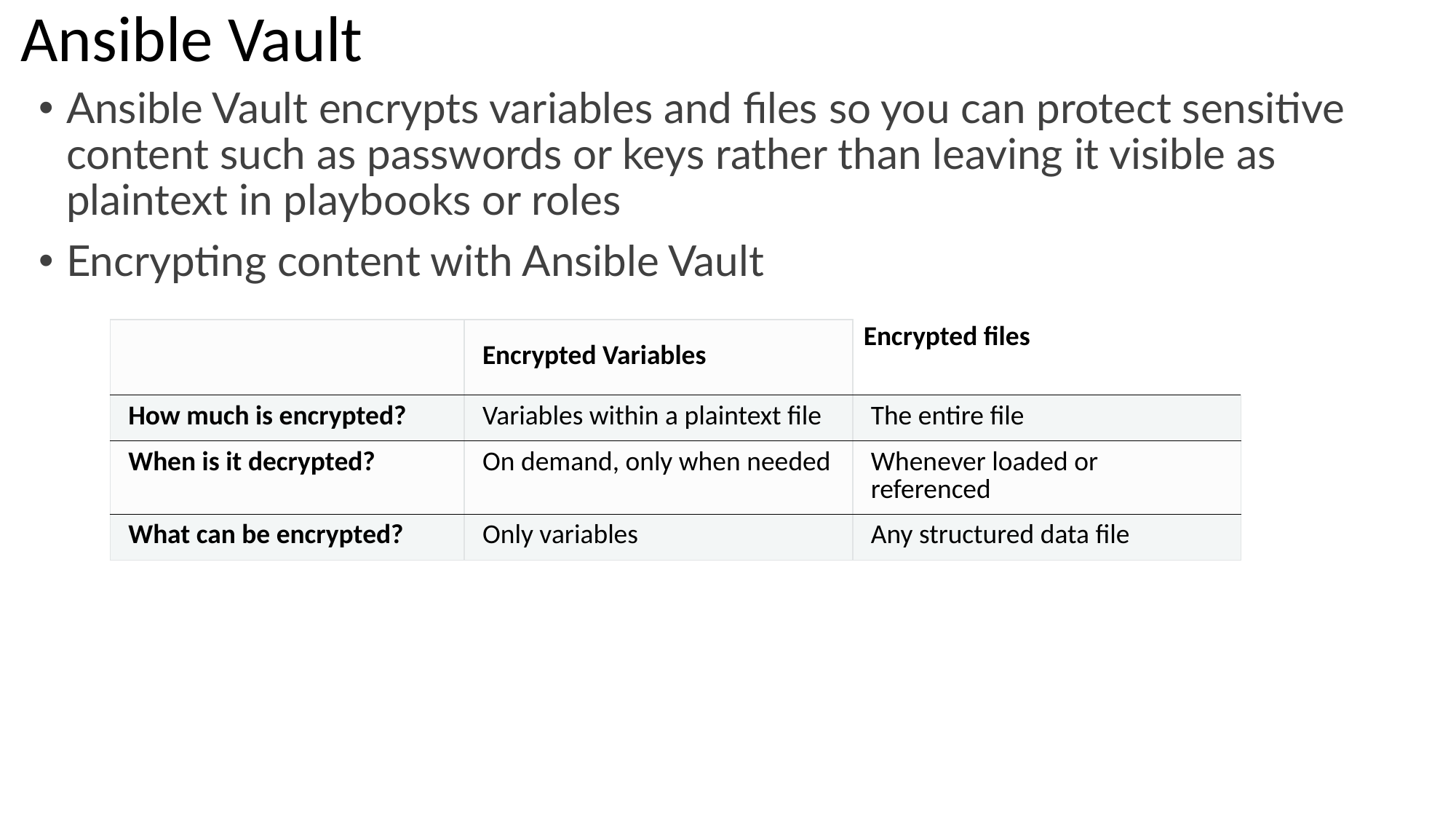

# Ansible Vault
Ansible Vault encrypts variables and files so you can protect sensitive content such as passwords or keys rather than leaving it visible as plaintext in playbooks or roles
Encrypting content with Ansible Vault
|  | Encrypted Variables | Encrypted files |
| --- | --- | --- |
| How much is encrypted? | Variables within a plaintext file | The entire file |
| When is it decrypted? | On demand, only when needed | Whenever loaded or referenced |
| What can be encrypted? | Only variables | Any structured data file |